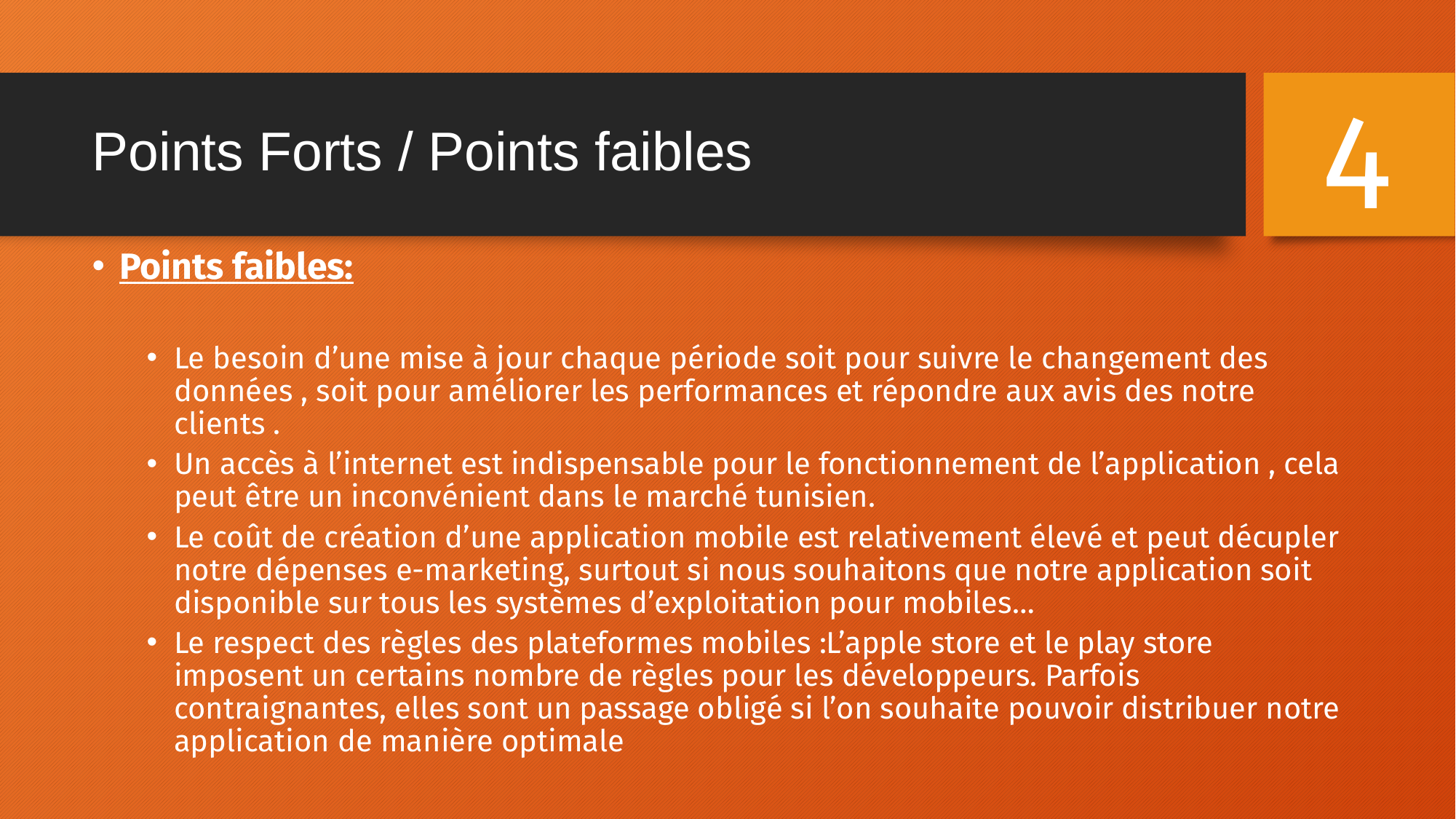

4
Points Forts / Points faibles
Points faibles:

Le besoin d’une mise à jour chaque période soit pour suivre le changement des données , soit pour améliorer les performances et répondre aux avis des notre clients .
Un accès à l’internet est indispensable pour le fonctionnement de l’application , cela peut être un inconvénient dans le marché tunisien.
Le coût de création d’une application mobile est relativement élevé et peut décupler notre dépenses e-marketing, surtout si nous souhaitons que notre application soit disponible sur tous les systèmes d’exploitation pour mobiles…
Le respect des règles des plateformes mobiles :L’apple store et le play store imposent un certains nombre de règles pour les développeurs. Parfois contraignantes, elles sont un passage obligé si l’on souhaite pouvoir distribuer notre application de manière optimale